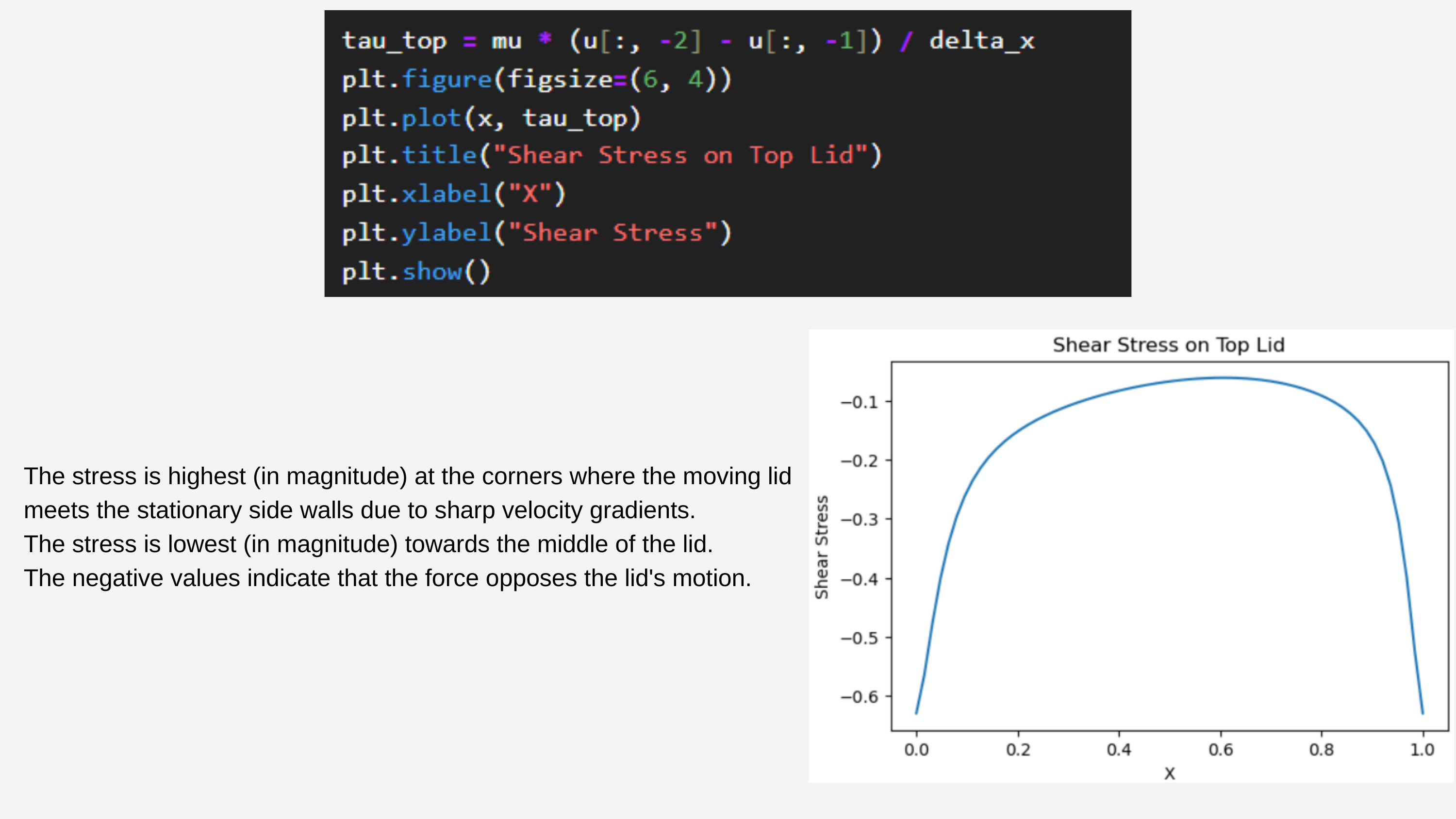

The stress is highest (in magnitude) at the corners where the moving lid meets the stationary side walls due to sharp velocity gradients.
The stress is lowest (in magnitude) towards the middle of the lid.
The negative values indicate that the force opposes the lid's motion.